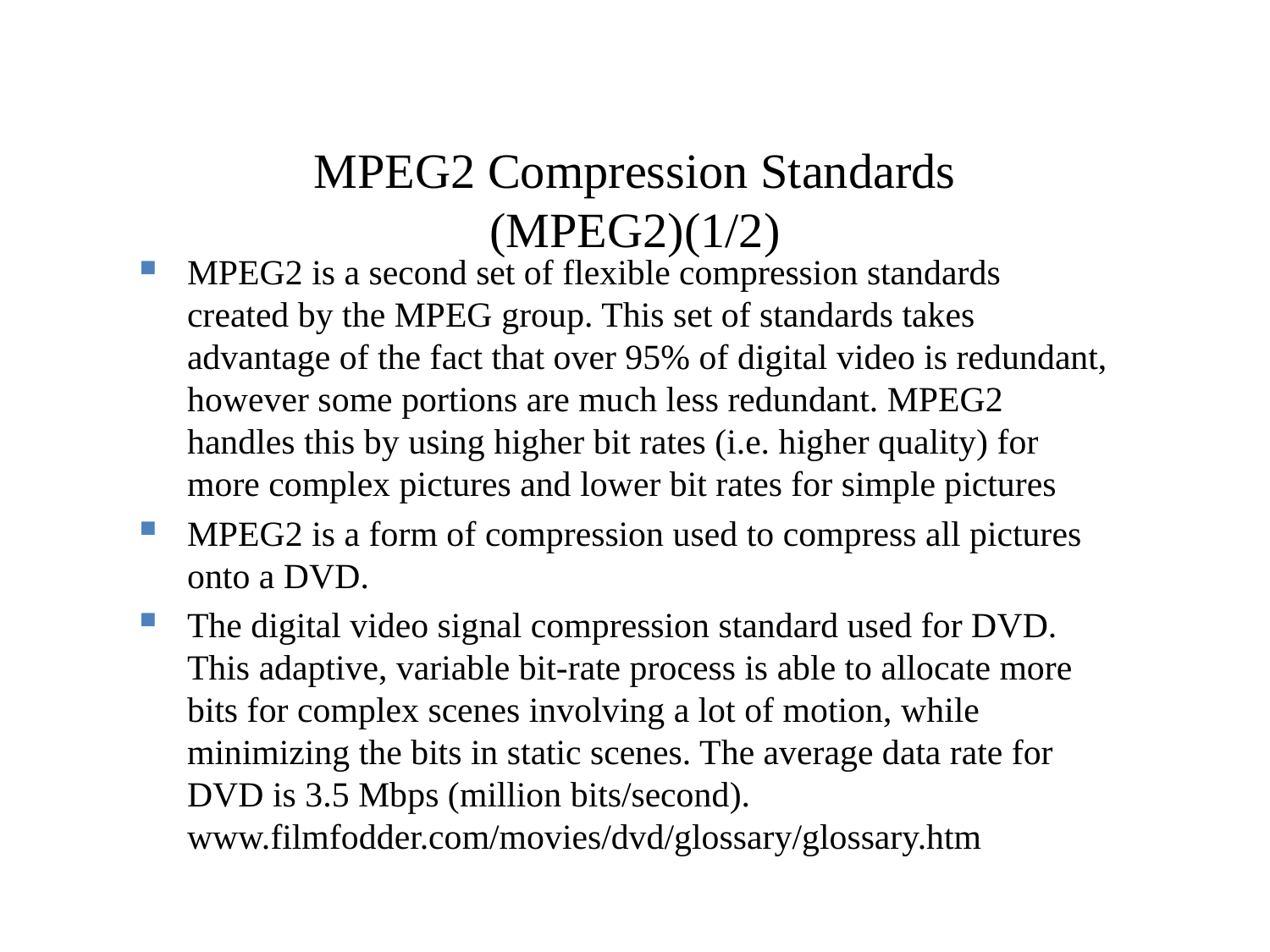

# MPEG2 Compression Standards (MPEG2)(1/2)
MPEG2 is a second set of flexible compression standards created by the MPEG group. This set of standards takes advantage of the fact that over 95% of digital video is redundant, however some portions are much less redundant. MPEG2 handles this by using higher bit rates (i.e. higher quality) for more complex pictures and lower bit rates for simple pictures
MPEG2 is a form of compression used to compress all pictures onto a DVD.
The digital video signal compression standard used for DVD. This adaptive, variable bit-rate process is able to allocate more bits for complex scenes involving a lot of motion, while minimizing the bits in static scenes. The average data rate for DVD is 3.5 Mbps (million bits/second). www.filmfodder.com/movies/dvd/glossary/glossary.htm